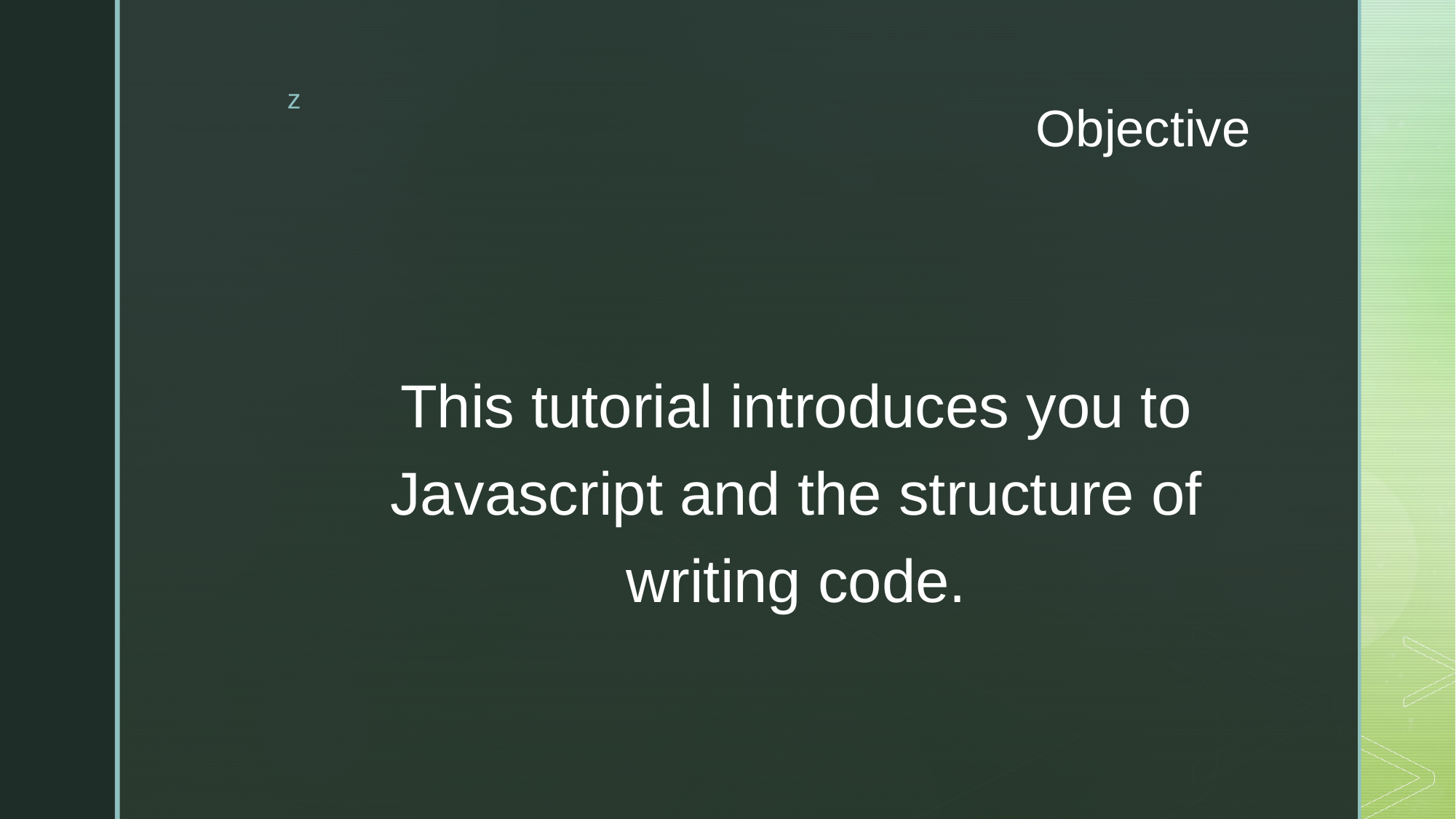

# Objective
This tutorial introduces you to Javascript and the structure of writing code.